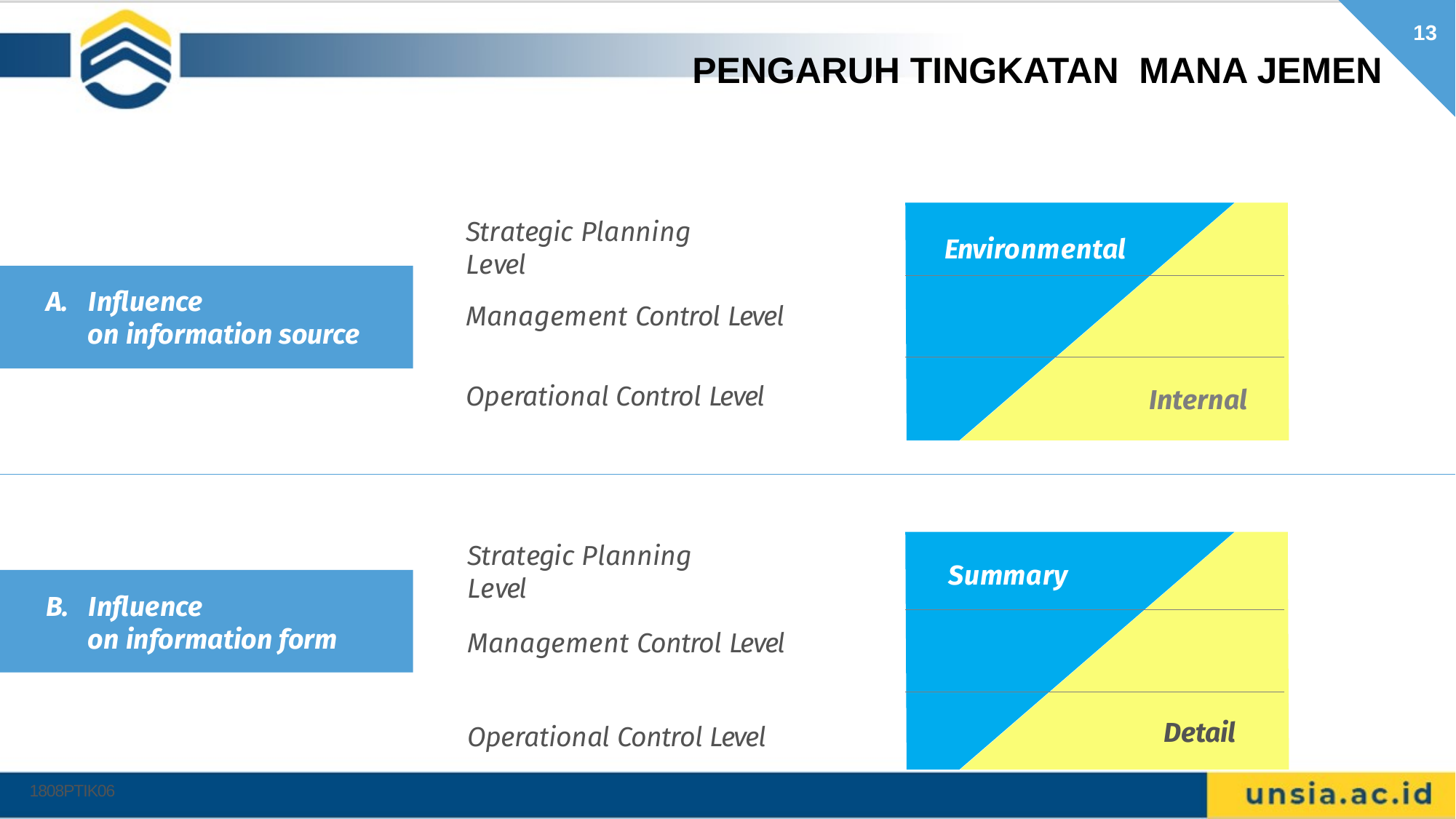

# PENGARUH TINGKATAN  MANA JEMEN
13

Strategic Planning Level
Environmental

A.	Influence
on information source
Management Control Level
Operational Control Level
Internal

Strategic Planning Level
Summary

B.	Influence
on information form

Management Control Level
Detail
Operational Control Level
1808PTIK06